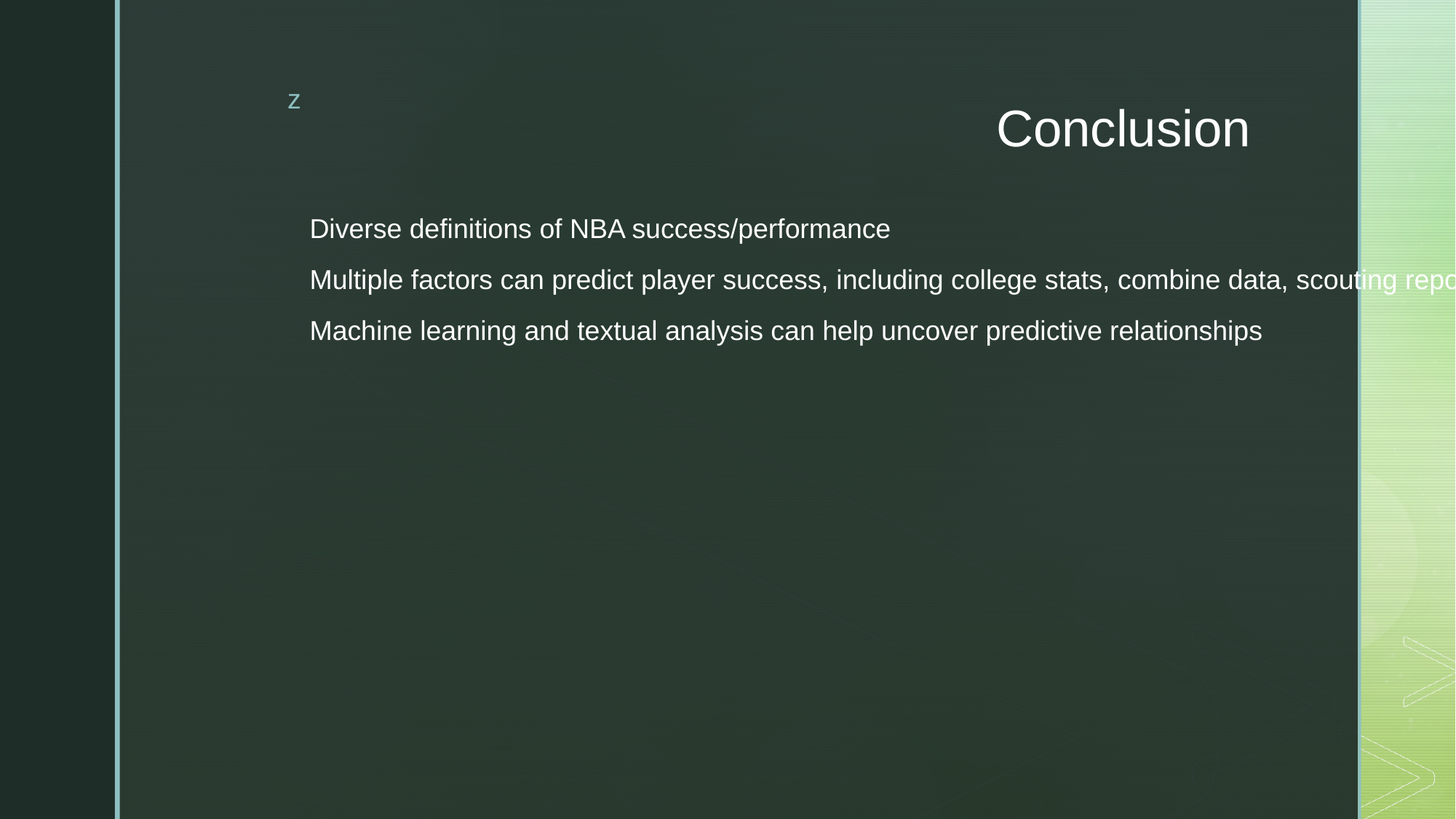

# Conclusion

Diverse definitions of NBA success/performance
Multiple factors can predict player success, including college stats, combine data, scouting reports, and age at entry
Machine learning and textual analysis can help uncover predictive relationships